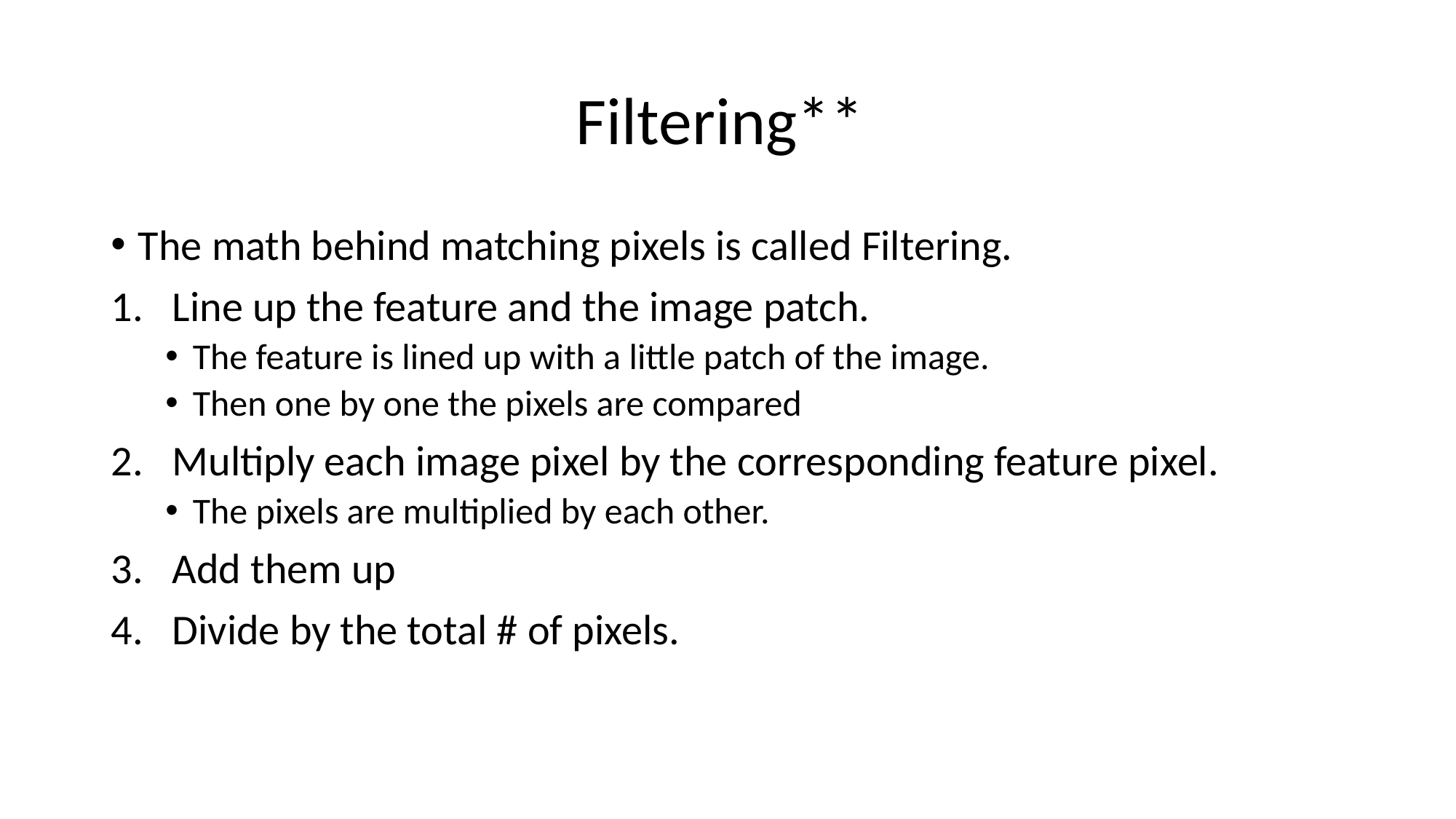

# Filtering**
The math behind matching pixels is called Filtering.
Line up the feature and the image patch.
The feature is lined up with a little patch of the image.
Then one by one the pixels are compared
Multiply each image pixel by the corresponding feature pixel.
The pixels are multiplied by each other.
Add them up
Divide by the total # of pixels.